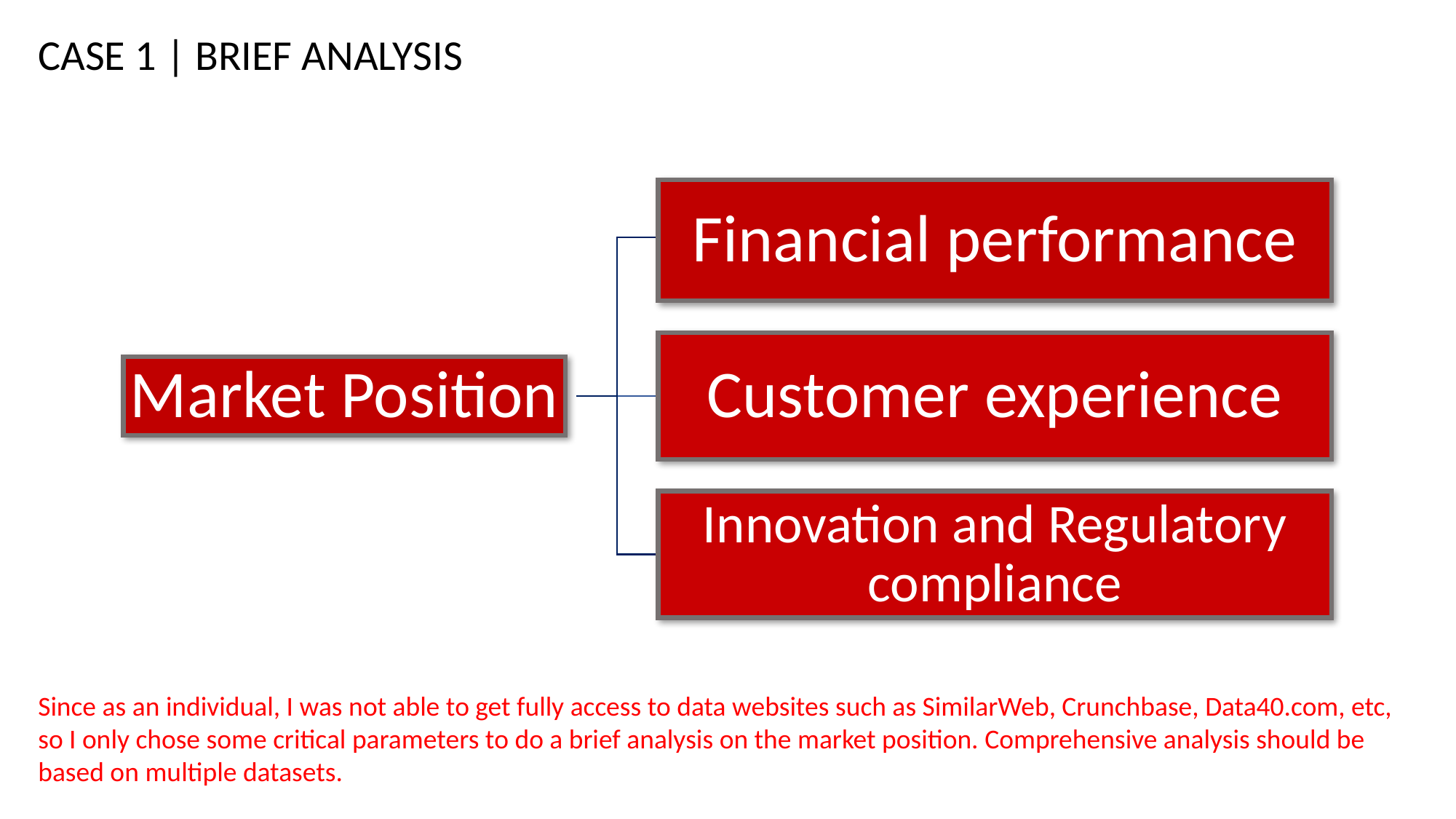

CASE 1 | BRIEF ANALYSIS
Financial performance

Customer experience
Market Position

Innovation and Regulatory compliance
Since as an individual, I was not able to get fully access to data websites such as SimilarWeb, Crunchbase, Data40.com, etc, so I only chose some critical parameters to do a brief analysis on the market position. Comprehensive analysis should be based on multiple datasets.